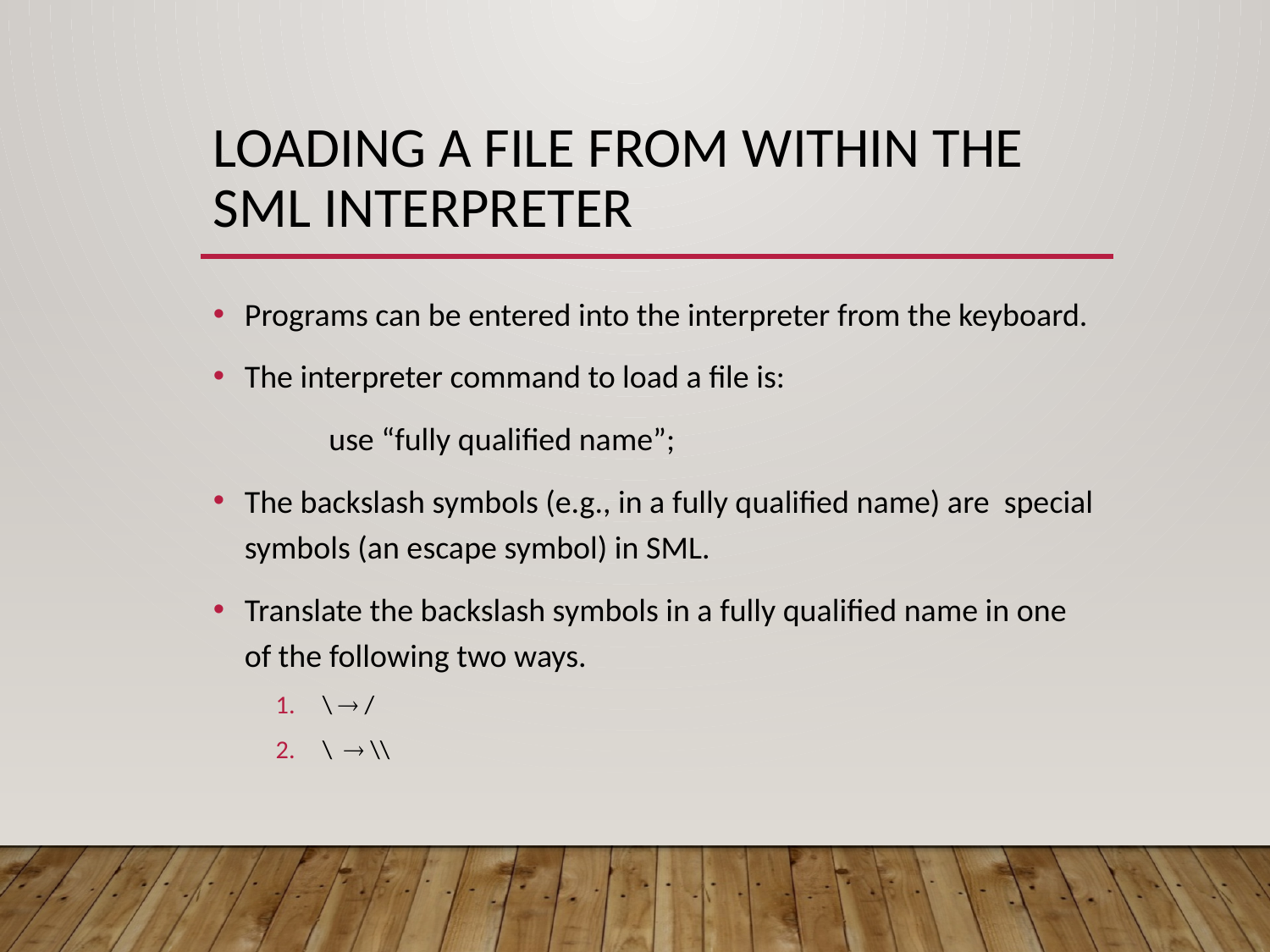

# Loading a file from within the sml interpreter
Programs can be entered into the interpreter from the keyboard.
The interpreter command to load a file is:
	use “fully qualified name”;
The backslash symbols (e.g., in a fully qualified name) are  special symbols (an escape symbol) in SML.
Translate the backslash symbols in a fully qualified name in one of the following two ways.
\ → /
\  → \\